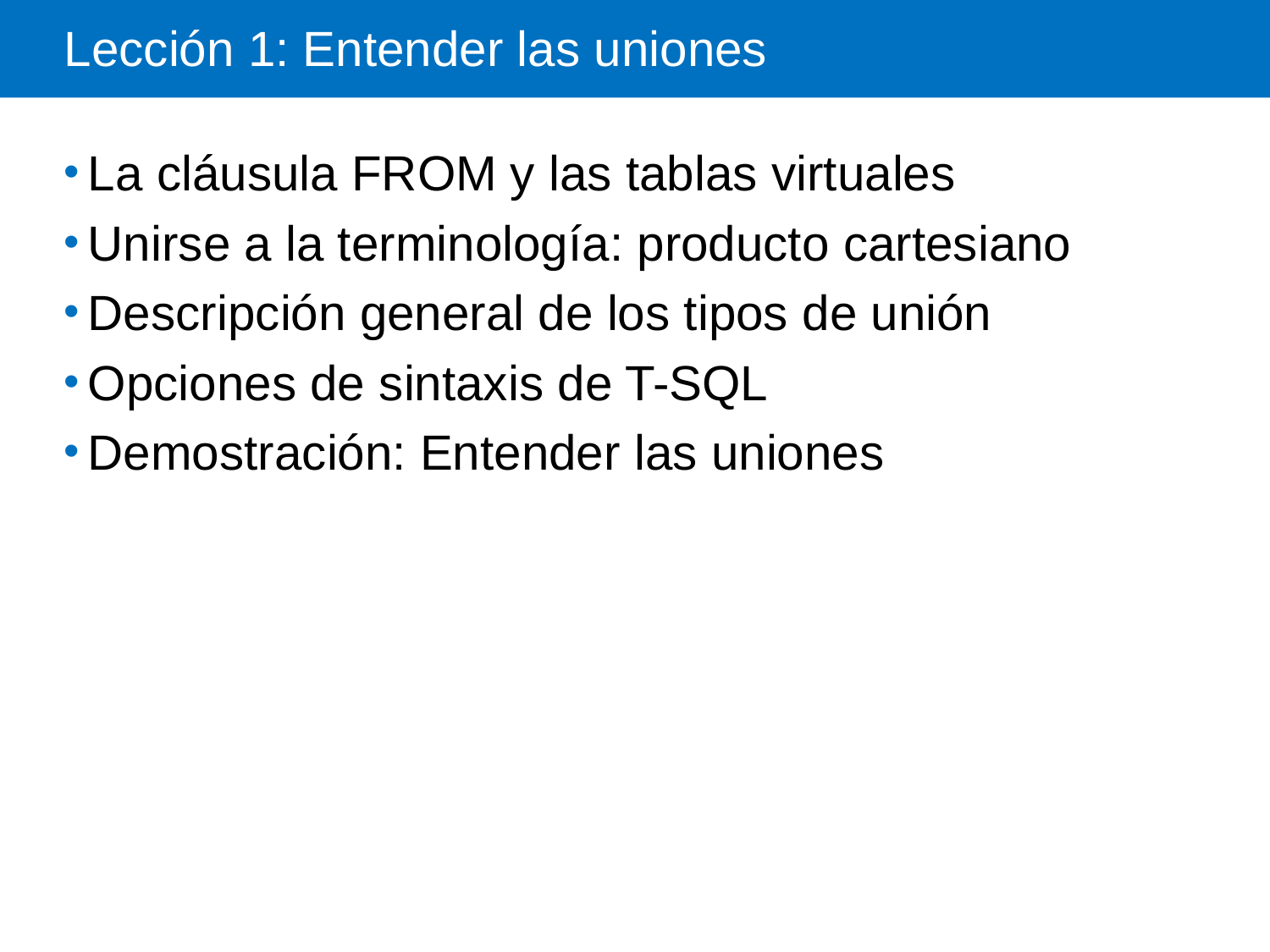

# Lección 1: Entender las uniones
La cláusula FROM y las tablas virtuales
Unirse a la terminología: producto cartesiano
Descripción general de los tipos de unión
Opciones de sintaxis de T-SQL
Demostración: Entender las uniones